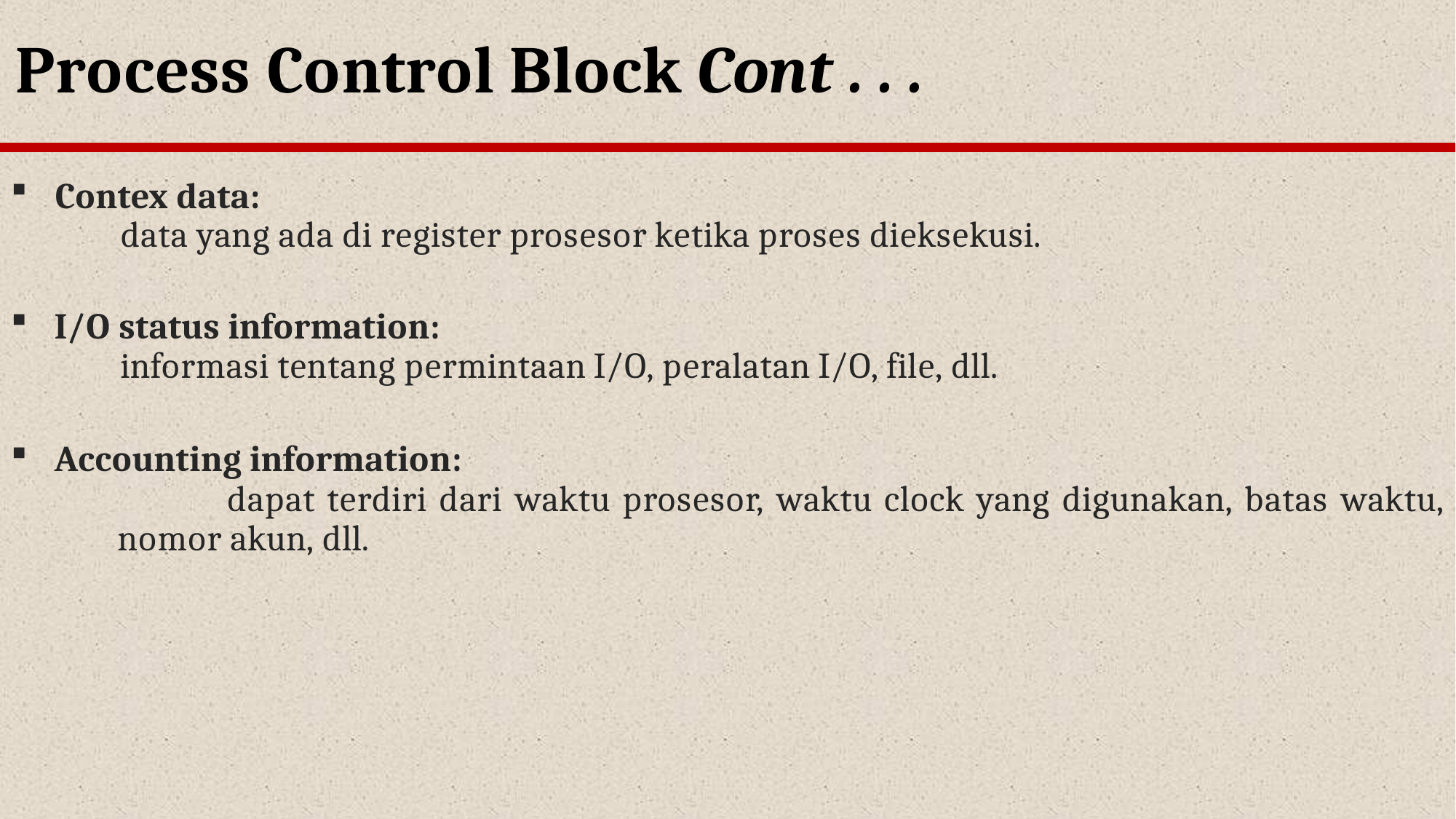

Process Control Block Cont . . .

Contex data:
	data yang ada di register prosesor ketika proses dieksekusi.
I/O status information:
	informasi tentang permintaan I/O, peralatan I/O, file, dll.
Accounting information:
		dapat terdiri dari waktu prosesor, waktu clock yang digunakan, batas waktu, nomor akun, dll.